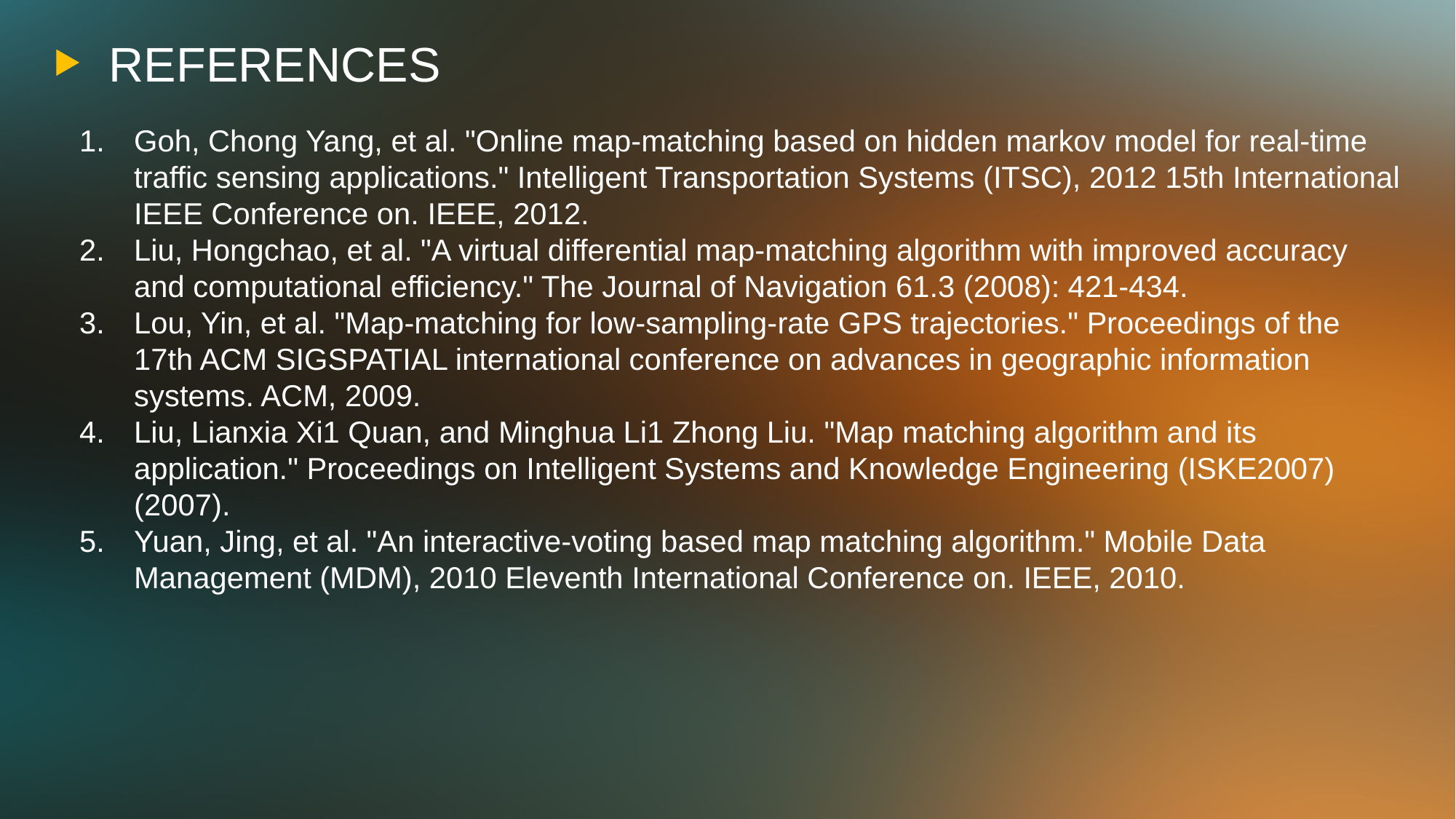

REFERENCES

Goh, Chong Yang, et al. "Online map-matching based on hidden markov model for real-time traffic sensing applications." Intelligent Transportation Systems (ITSC), 2012 15th International IEEE Conference on. IEEE, 2012.
Liu, Hongchao, et al. "A virtual differential map-matching algorithm with improved accuracy and computational efficiency." The Journal of Navigation 61.3 (2008): 421-434.
Lou, Yin, et al. "Map-matching for low-sampling-rate GPS trajectories." Proceedings of the 17th ACM SIGSPATIAL international conference on advances in geographic information systems. ACM, 2009.
Liu, Lianxia Xi1 Quan, and Minghua Li1 Zhong Liu. "Map matching algorithm and its application." Proceedings on Intelligent Systems and Knowledge Engineering (ISKE2007) (2007).
Yuan, Jing, et al. "An interactive-voting based map matching algorithm." Mobile Data Management (MDM), 2010 Eleventh International Conference on. IEEE, 2010.